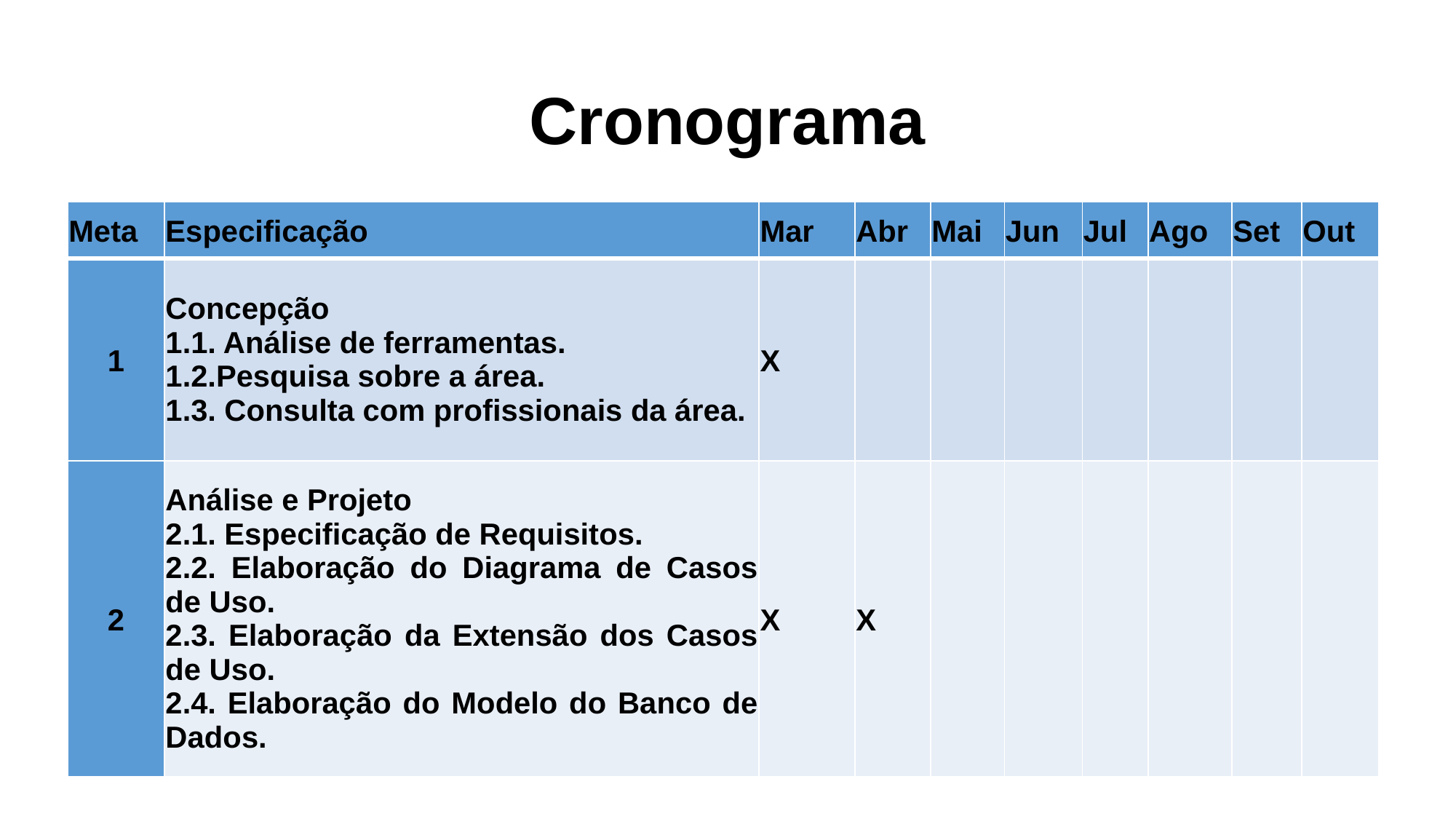

# Cronograma
| Meta | Especificação | Mar | Abr | Mai | Jun | Jul | Ago | Set | Out |
| --- | --- | --- | --- | --- | --- | --- | --- | --- | --- |
| 1 | Concepção 1.1. Análise de ferramentas. 1.2.Pesquisa sobre a área. 1.3. Consulta com profissionais da área. | X |  |  |  |  |  |  |  |
| 2 | Análise e Projeto 2.1. Especificação de Requisitos. 2.2. Elaboração do Diagrama de Casos de Uso. 2.3. Elaboração da Extensão dos Casos de Uso. 2.4. Elaboração do Modelo do Banco de Dados. | X | X |  |  |  |  |  |  |